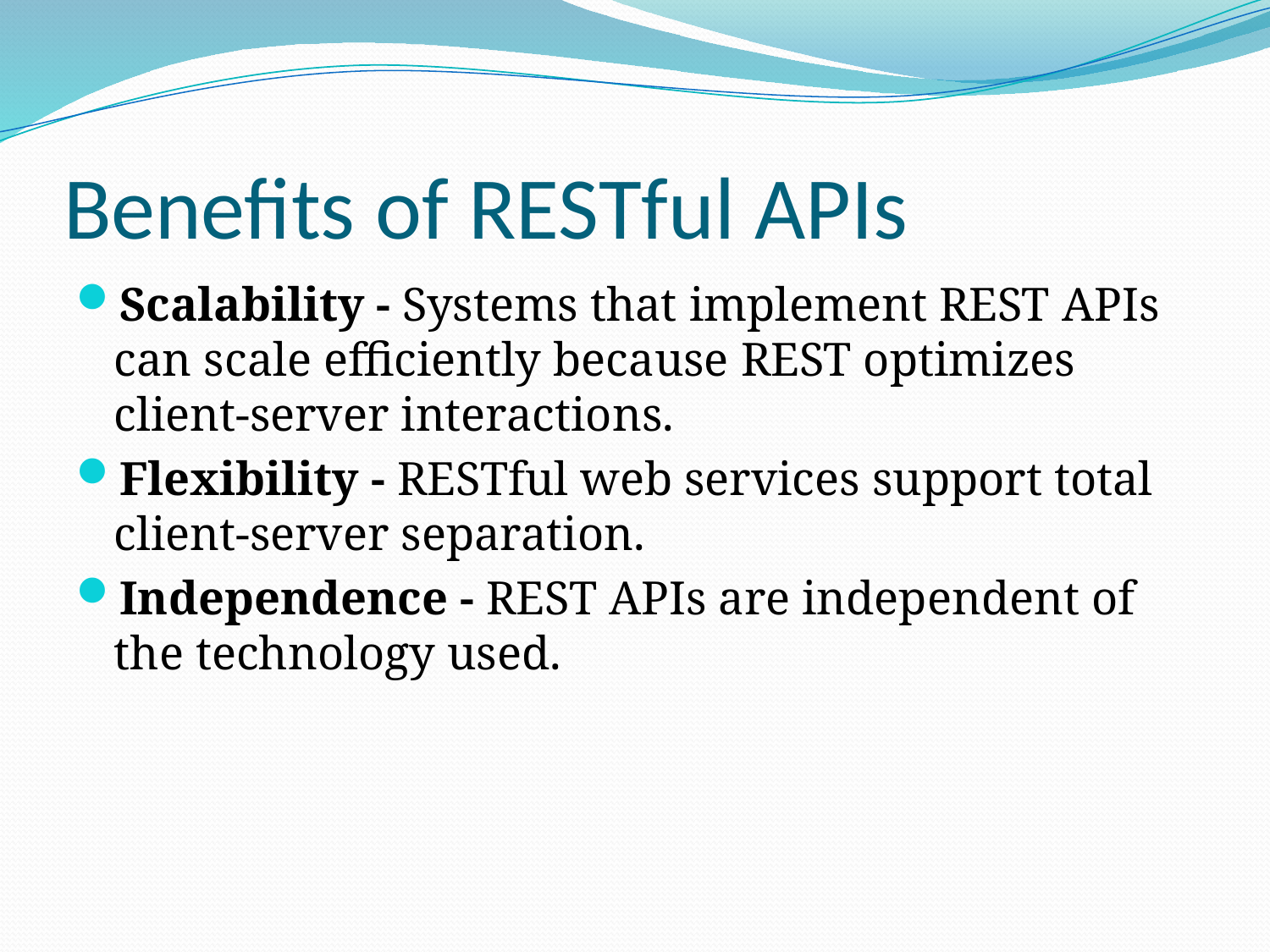

# Benefits of RESTful APIs
Scalability - Systems that implement REST APIs can scale efficiently because REST optimizes client-server interactions.
Flexibility - RESTful web services support total client-server separation.
Independence - REST APIs are independent of the technology used.